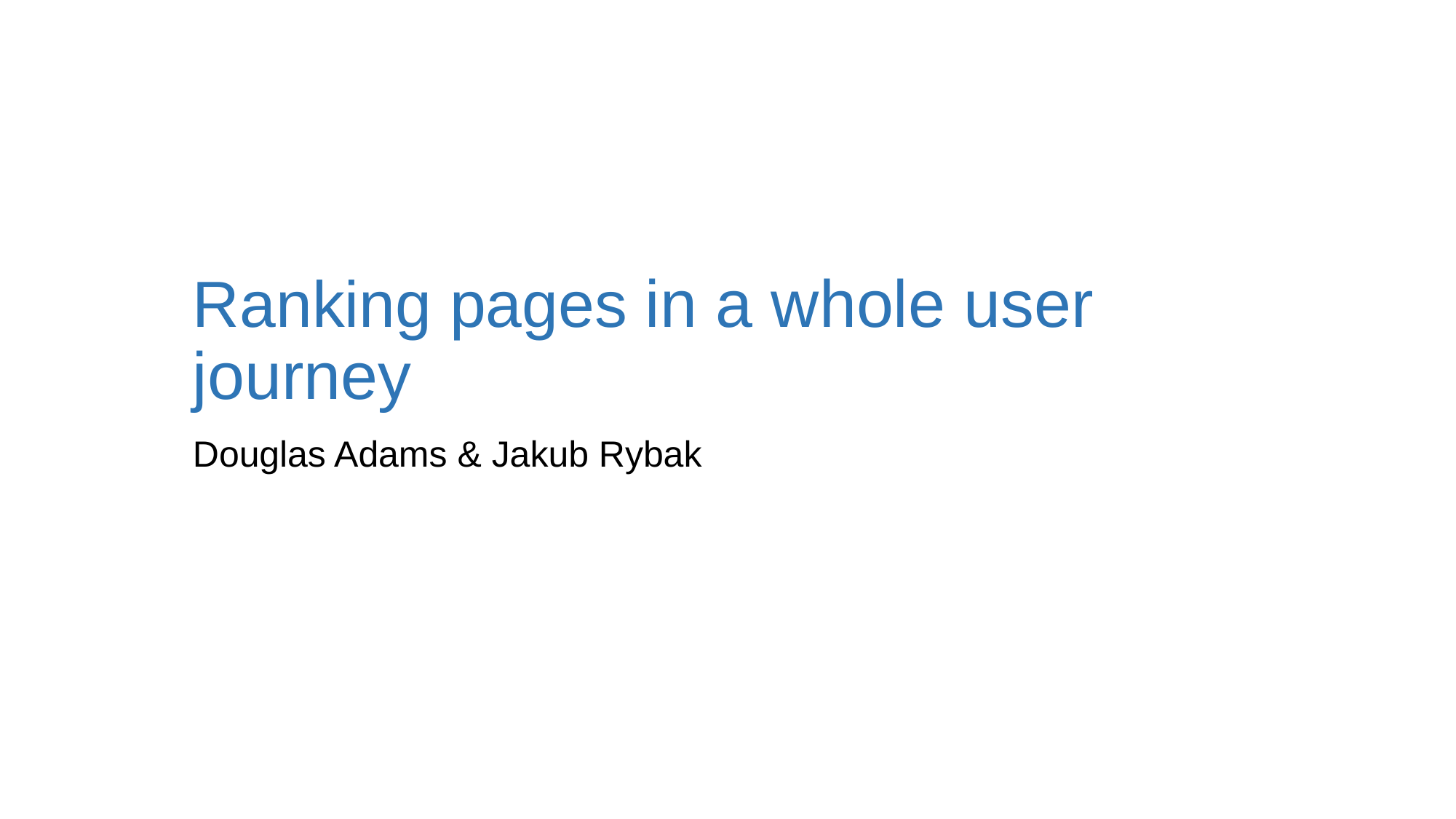

# Ranking pages in a whole user journey
Douglas Adams & Jakub Rybak